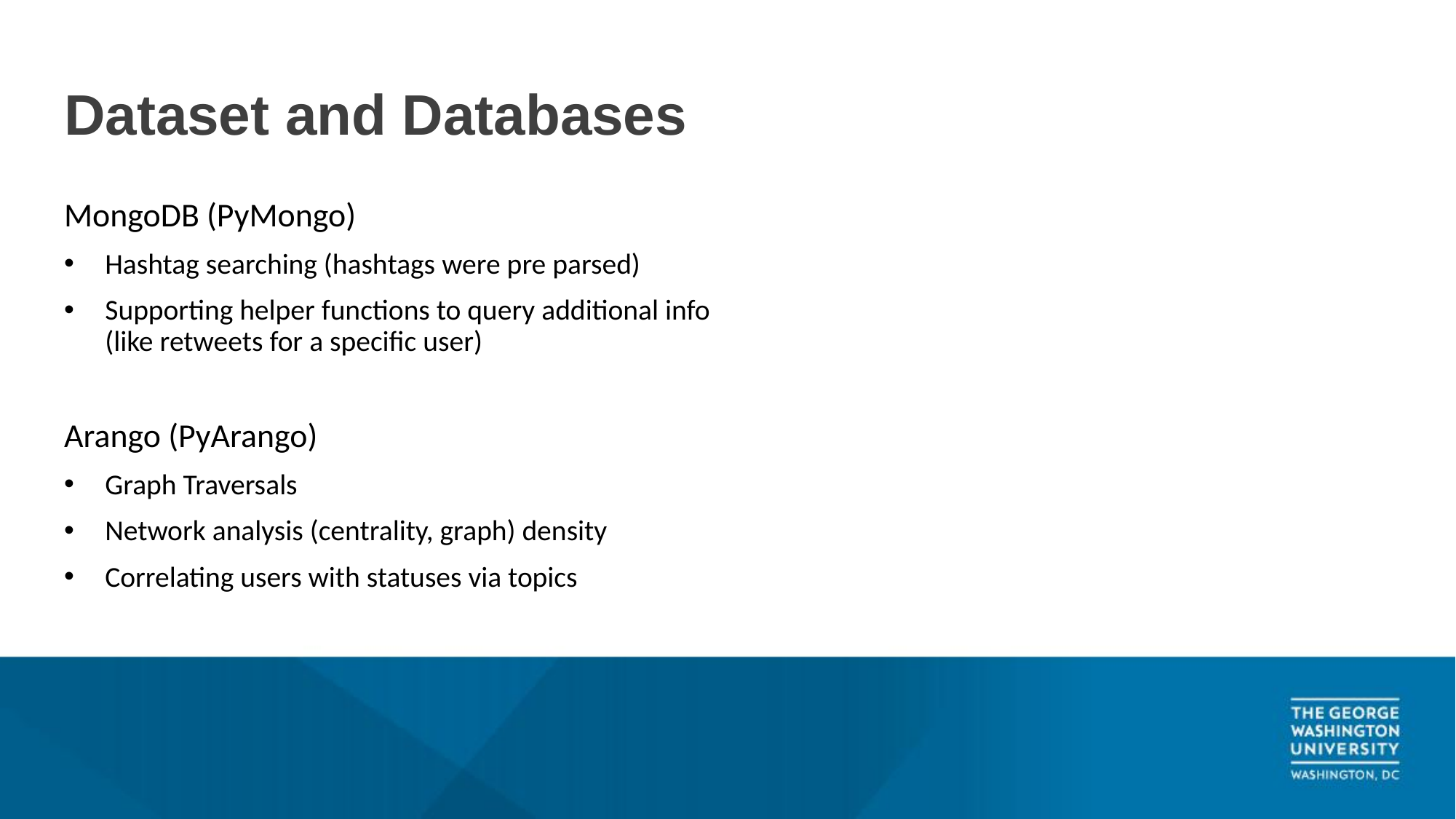

# Dataset and Databases
MongoDB (PyMongo)
Hashtag searching (hashtags were pre parsed)
Supporting helper functions to query additional info (like retweets for a specific user)

Arango (PyArango)
Graph Traversals
Network analysis (centrality, graph) density
Correlating users with statuses via topics